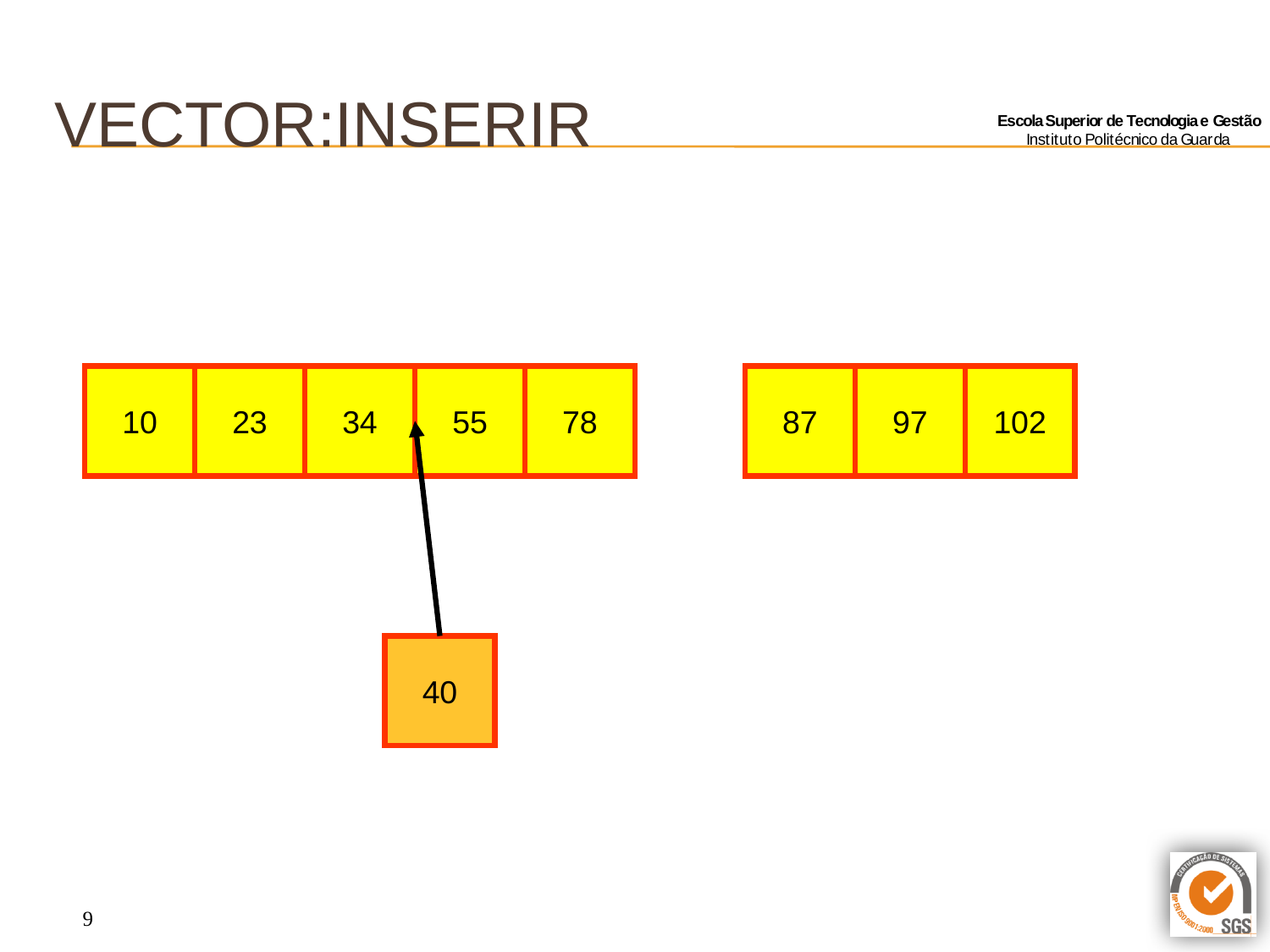

# Vector:Inserir
10
23
34
55
78
87
97
102
40
9